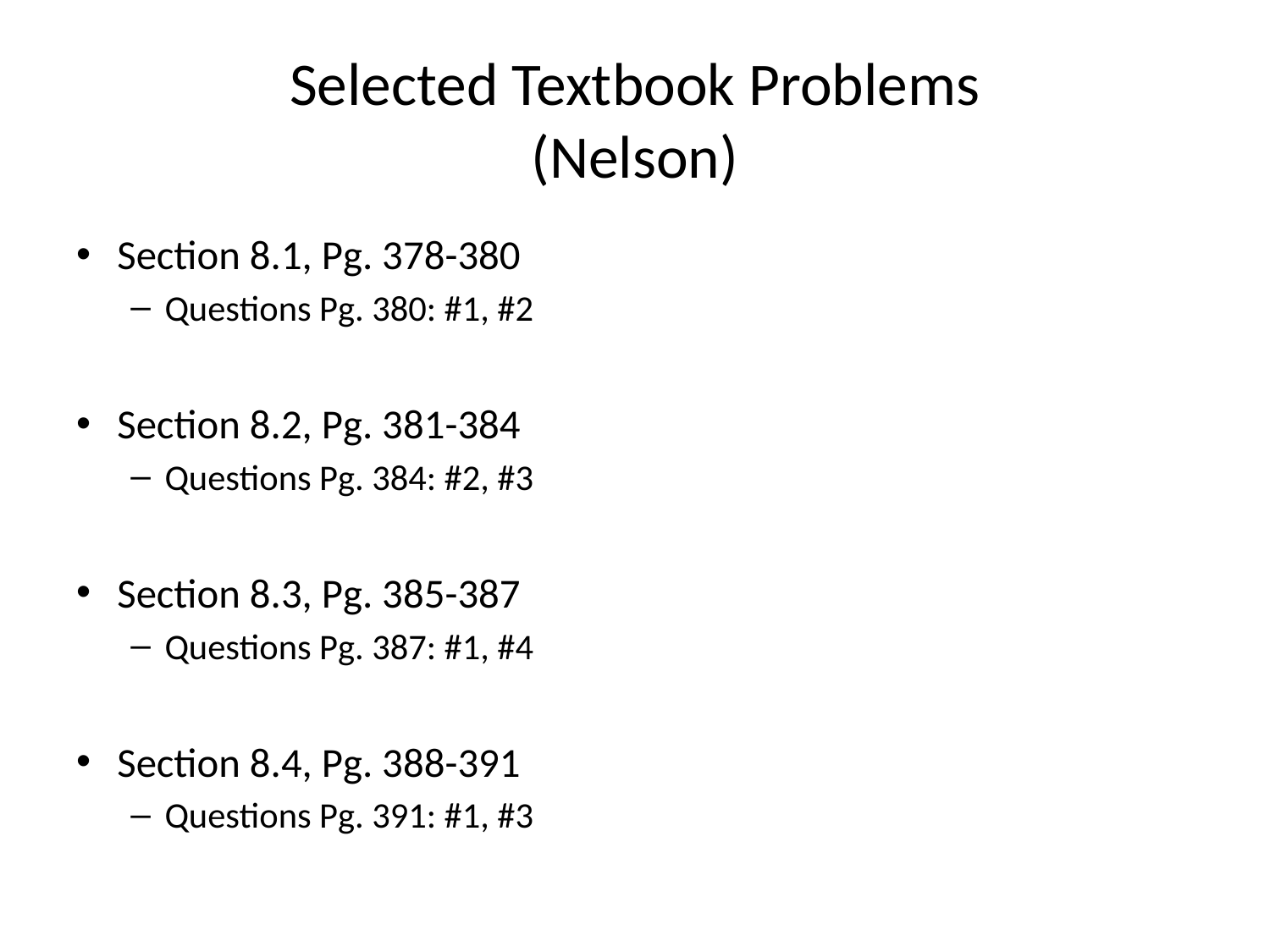

# Selected Textbook Problems (Nelson)
Section 8.1, Pg. 378-380
Questions Pg. 380: #1, #2

Section 8.2, Pg. 381-384
Questions Pg. 384: #2, #3

Section 8.3, Pg. 385-387
Questions Pg. 387: #1, #4

Section 8.4, Pg. 388-391
Questions Pg. 391: #1, #3